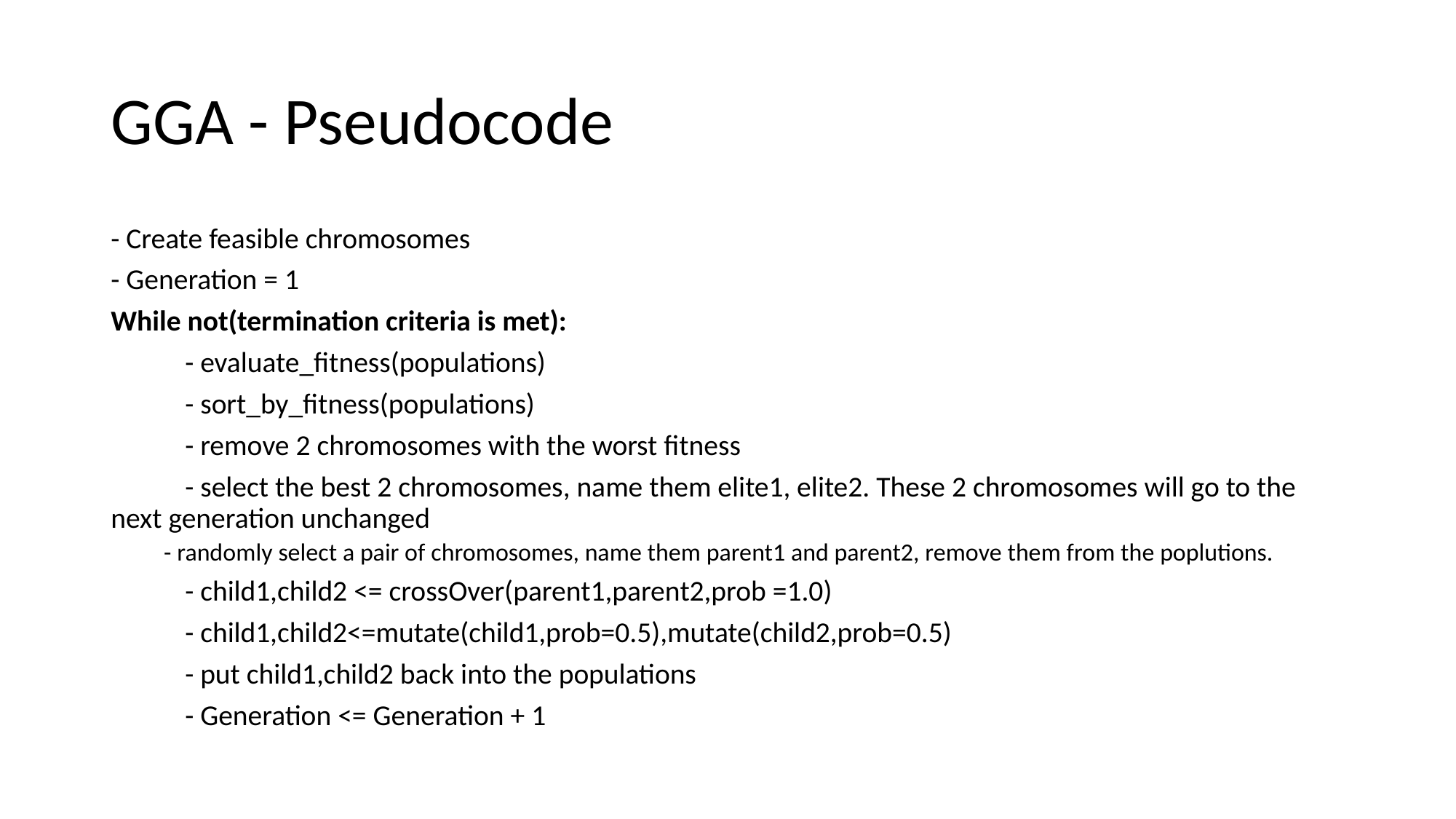

# GGA - Pseudocode
- Create feasible chromosomes
- Generation = 1
While not(termination criteria is met):
	- evaluate_fitness(populations)
	- sort_by_fitness(populations)
	- remove 2 chromosomes with the worst fitness
	- select the best 2 chromosomes, name them elite1, elite2. These 2 chromosomes will go to the next generation unchanged
	- randomly select a pair of chromosomes, name them parent1 and parent2, remove them from the poplutions.
	- child1,child2 <= crossOver(parent1,parent2,prob =1.0)
	- child1,child2<=mutate(child1,prob=0.5),mutate(child2,prob=0.5)
	- put child1,child2 back into the populations
	- Generation <= Generation + 1